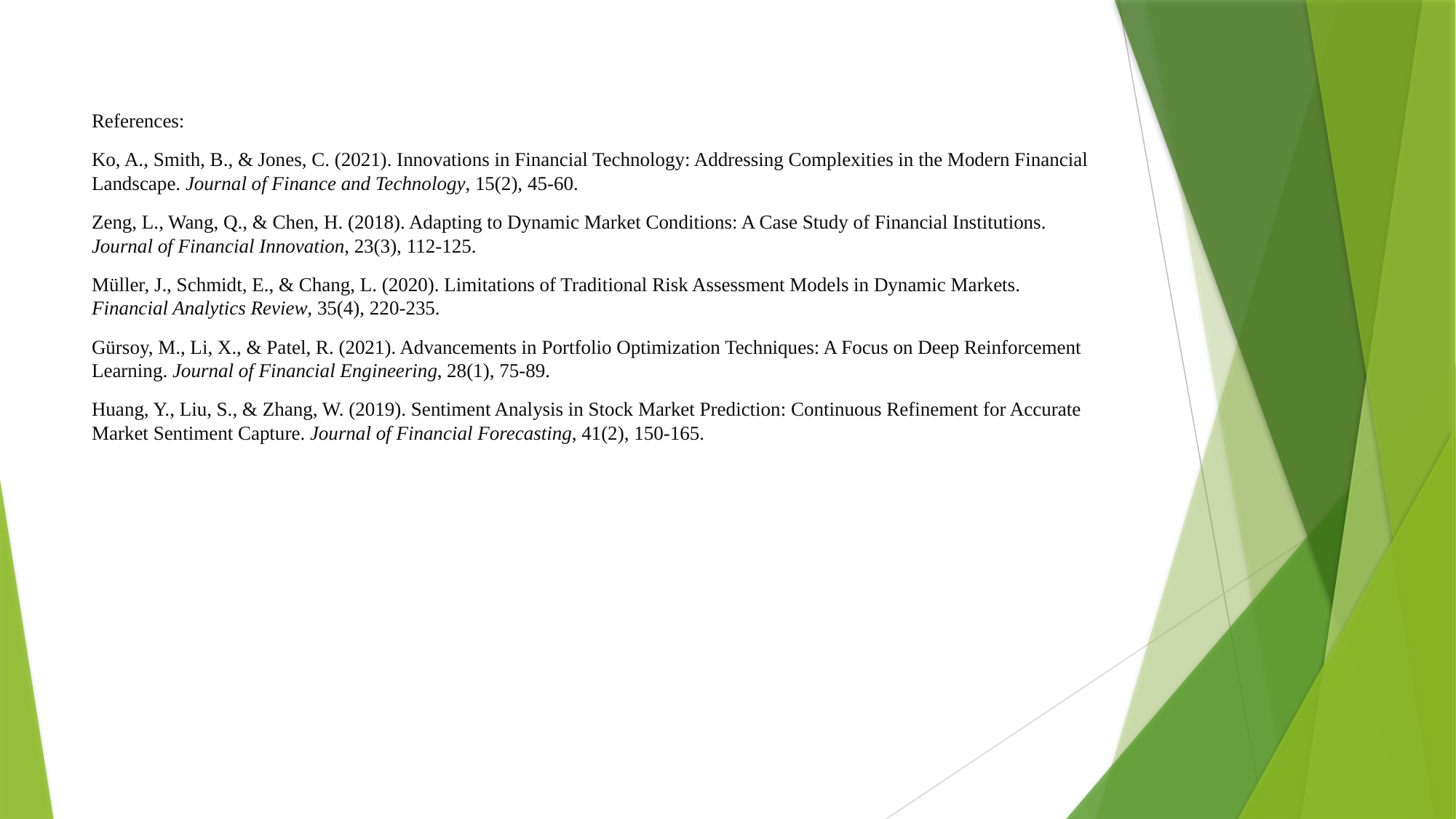

References:
Ko, A., Smith, B., & Jones, C. (2021). Innovations in Financial Technology: Addressing Complexities in the Modern Financial Landscape. Journal of Finance and Technology, 15(2), 45-60.
Zeng, L., Wang, Q., & Chen, H. (2018). Adapting to Dynamic Market Conditions: A Case Study of Financial Institutions. Journal of Financial Innovation, 23(3), 112-125.
Müller, J., Schmidt, E., & Chang, L. (2020). Limitations of Traditional Risk Assessment Models in Dynamic Markets. Financial Analytics Review, 35(4), 220-235.
Gürsoy, M., Li, X., & Patel, R. (2021). Advancements in Portfolio Optimization Techniques: A Focus on Deep Reinforcement Learning. Journal of Financial Engineering, 28(1), 75-89.
Huang, Y., Liu, S., & Zhang, W. (2019). Sentiment Analysis in Stock Market Prediction: Continuous Refinement for Accurate Market Sentiment Capture. Journal of Financial Forecasting, 41(2), 150-165.